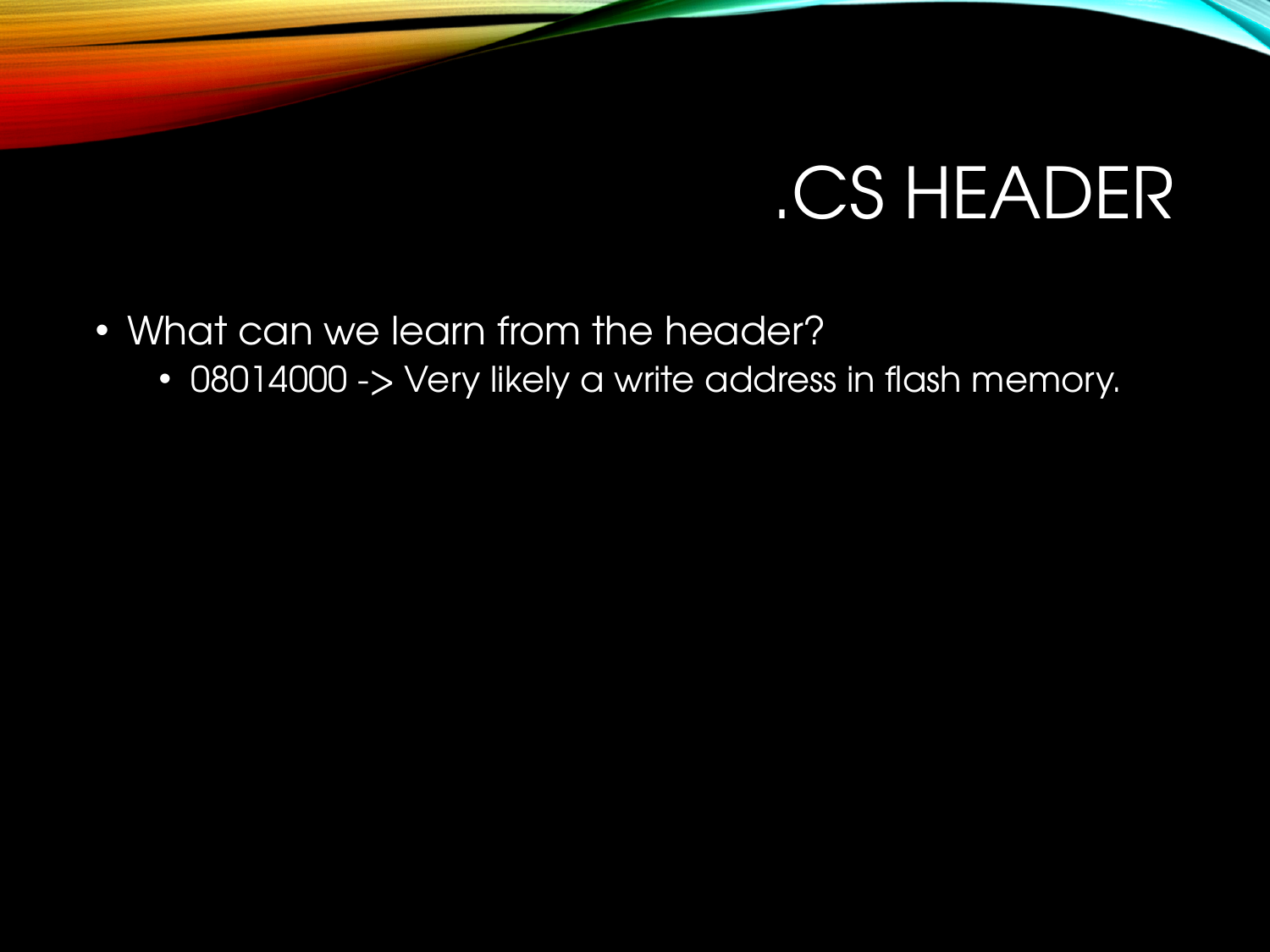

# .cs header
What can we learn from the header?
08014000 -> Very likely a write address in flash memory.